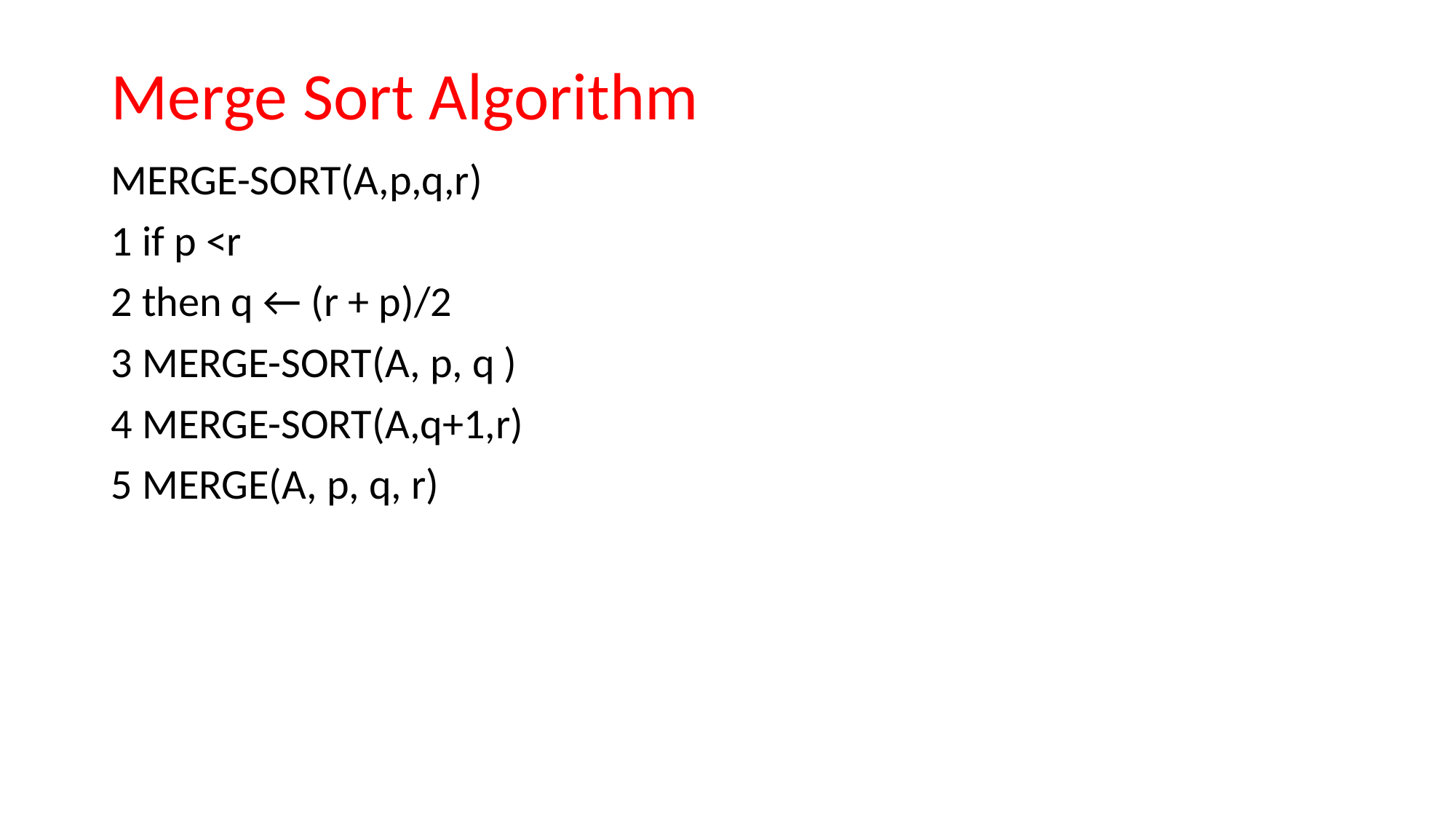

# Merge Sort Algorithm
MERGE-SORT(A,p,q,r)
1 if p <r
2 then q ← (r + p)/2
3 MERGE-SORT(A, p, q )
4 MERGE-SORT(A,q+1,r)
5 MERGE(A, p, q, r)